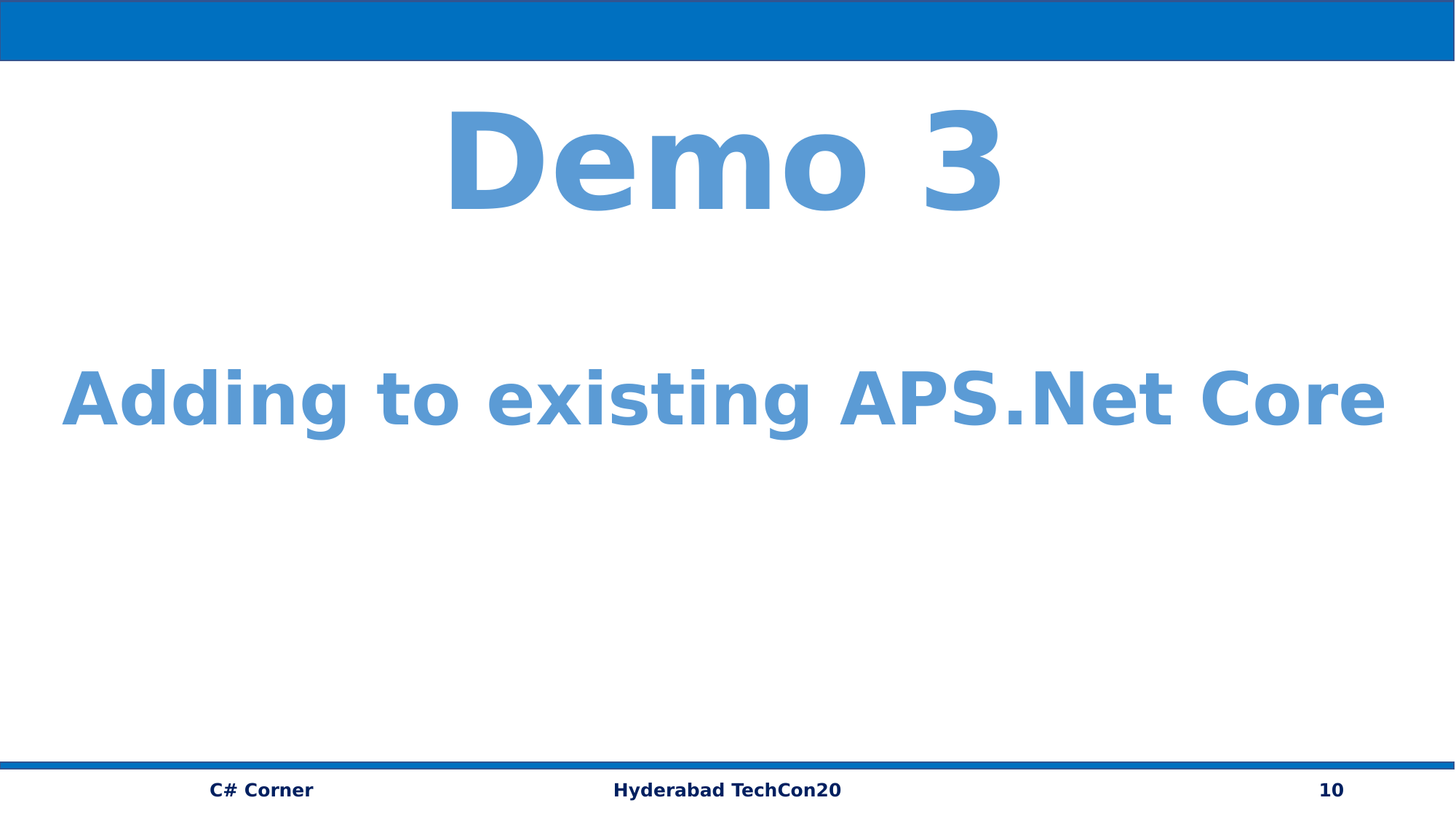

Demo 3

Adding to existing APS.Net Core

Hyderabad TechCon20
10
C# Corner